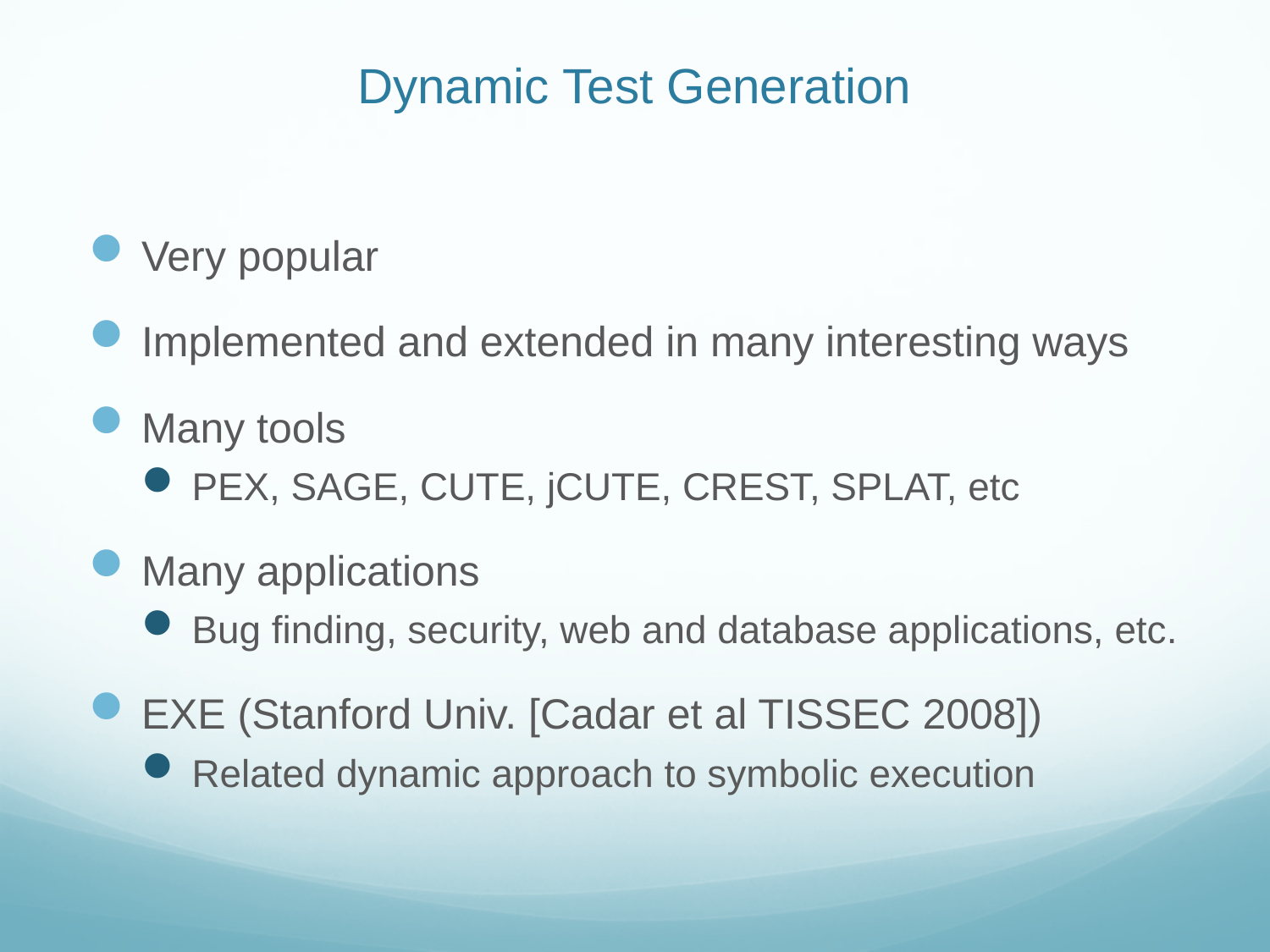

# Dynamic Test Generation
Very popular
Implemented and extended in many interesting ways
Many tools
PEX, SAGE, CUTE, jCUTE, CREST, SPLAT, etc
Many applications
Bug finding, security, web and database applications, etc.
EXE (Stanford Univ. [Cadar et al TISSEC 2008])
Related dynamic approach to symbolic execution